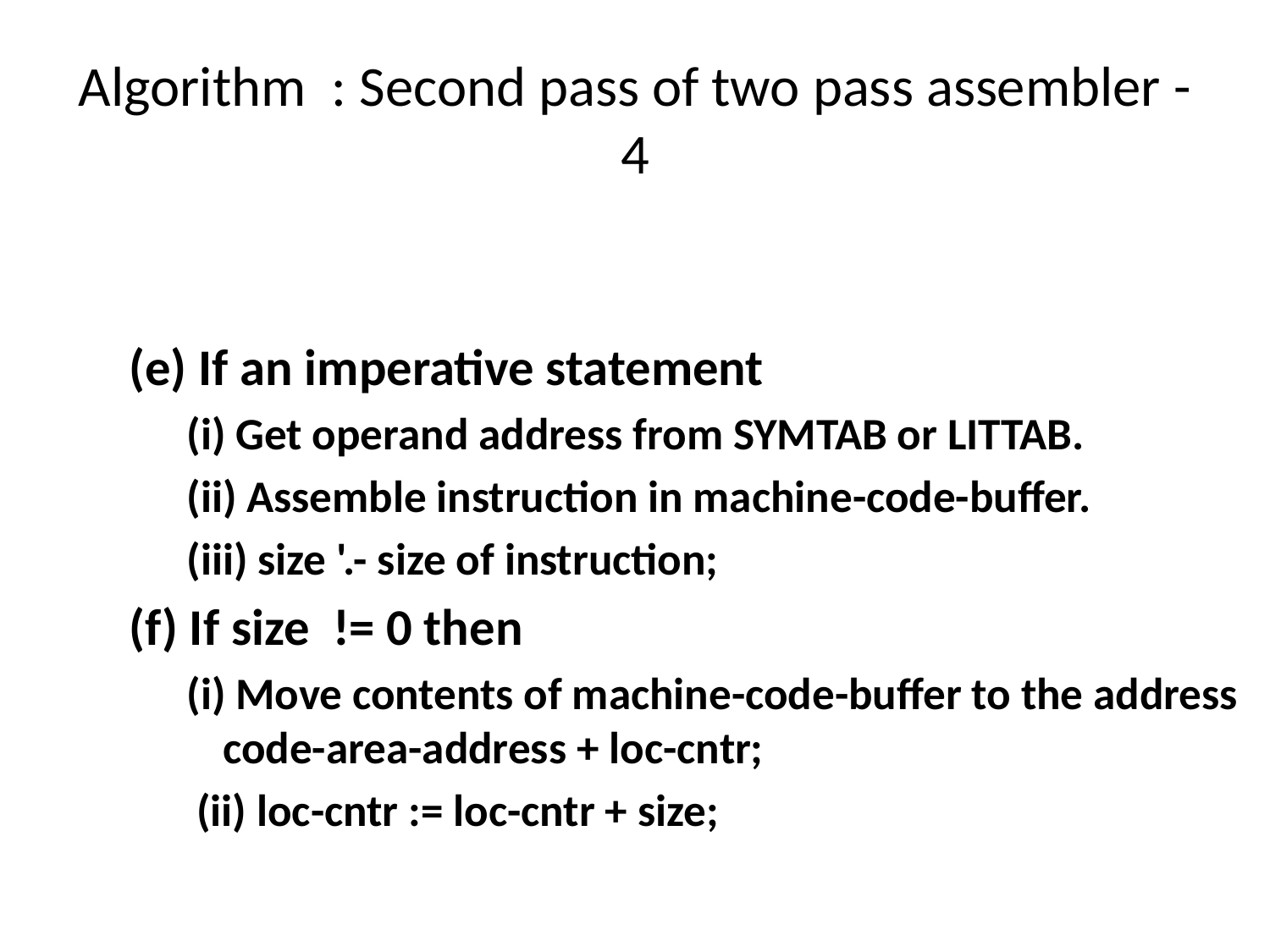

Algorithm  : Second pass of two pass assembler - 4
(e) If an imperative statement
(i) Get operand address from SYMTAB or LITTAB.
(ii) Assemble instruction in machine-code-buffer.
(iii) size '.- size of instruction;
(f) If size  != 0 then
(i) Move contents of machine-code-buffer to the address code-area-address + loc-cntr;
 (ii) loc-cntr := loc-cntr + size;